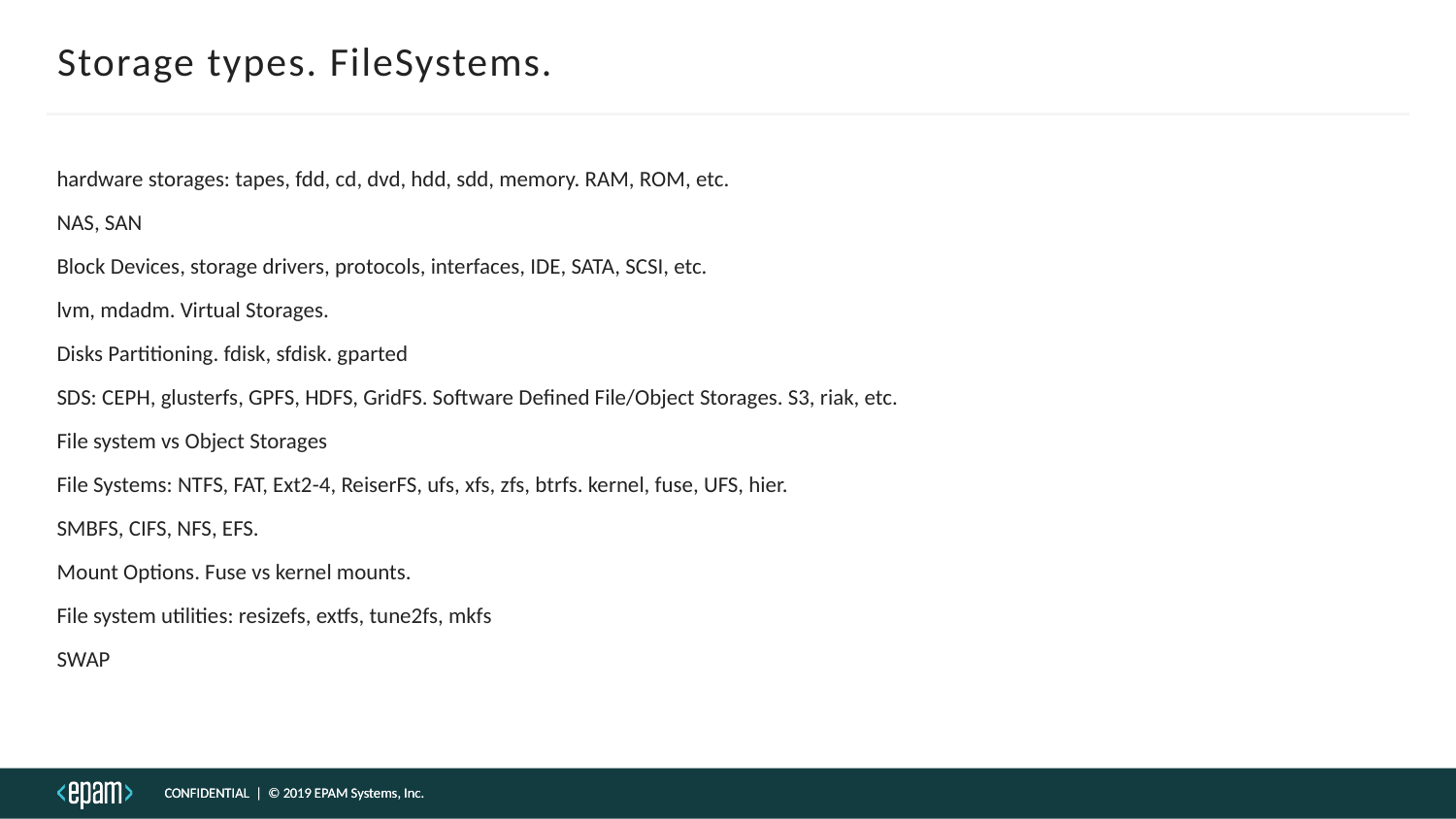

# Storage types. FileSystems.
hardware storages: tapes, fdd, cd, dvd, hdd, sdd, memory. RAM, ROM, etc.
NAS, SAN
Block Devices, storage drivers, protocols, interfaces, IDE, SATA, SCSI, etc.
lvm, mdadm. Virtual Storages.
Disks Partitioning. fdisk, sfdisk. gparted
SDS: CEPH, glusterfs, GPFS, HDFS, GridFS. Software Defined File/Object Storages. S3, riak, etc.
File system vs Object Storages
File Systems: NTFS, FAT, Ext2-4, ReiserFS, ufs, xfs, zfs, btrfs. kernel, fuse, UFS, hier.
SMBFS, CIFS, NFS, EFS.
Mount Options. Fuse vs kernel mounts.
File system utilities: resizefs, extfs, tune2fs, mkfs
SWAP
CONFIDENTIAL  |  © 2019 EPAM Systems, Inc.